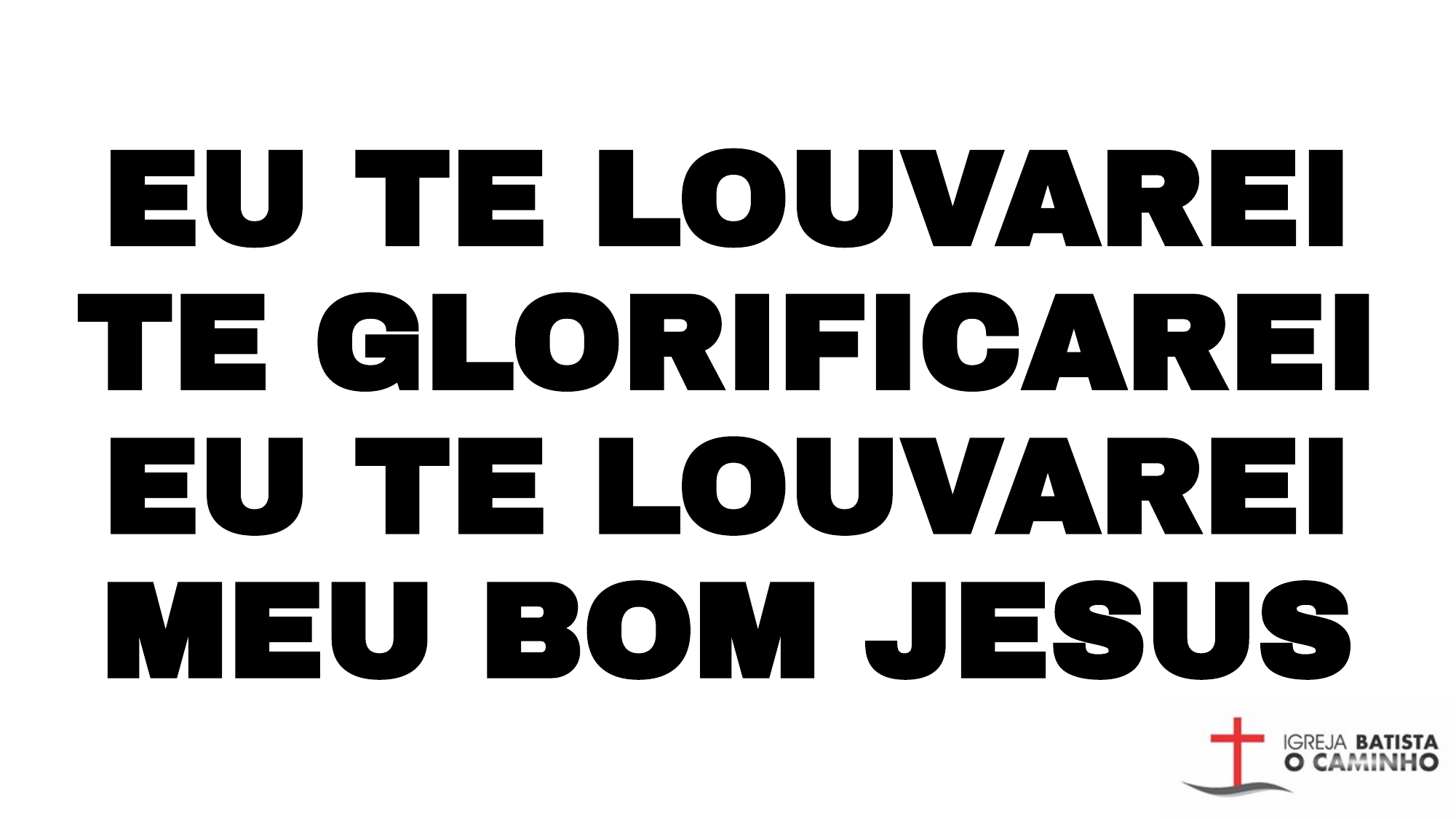

# EU TE LOUVAREI TE GLORIFICAREI EU TE LOUVAREI MEU BOM JESUS